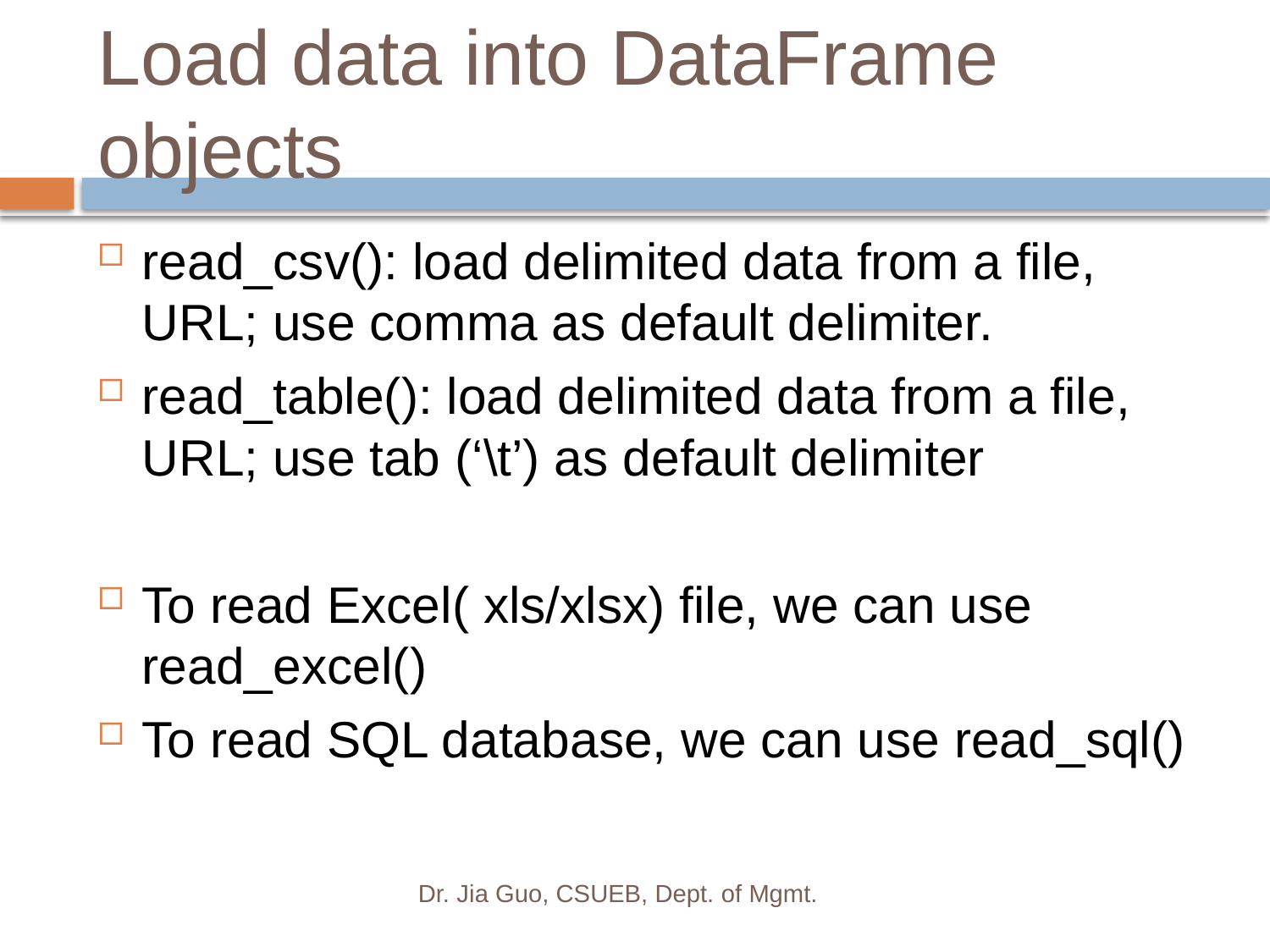

# Load data into DataFrame objects
read_csv(): load delimited data from a file, URL; use comma as default delimiter.
read_table(): load delimited data from a file, URL; use tab (‘\t’) as default delimiter

To read Excel( xls/xlsx) file, we can use read_excel()
To read SQL database, we can use read_sql()
Dr. Jia Guo, CSUEB, Dept. of Mgmt.